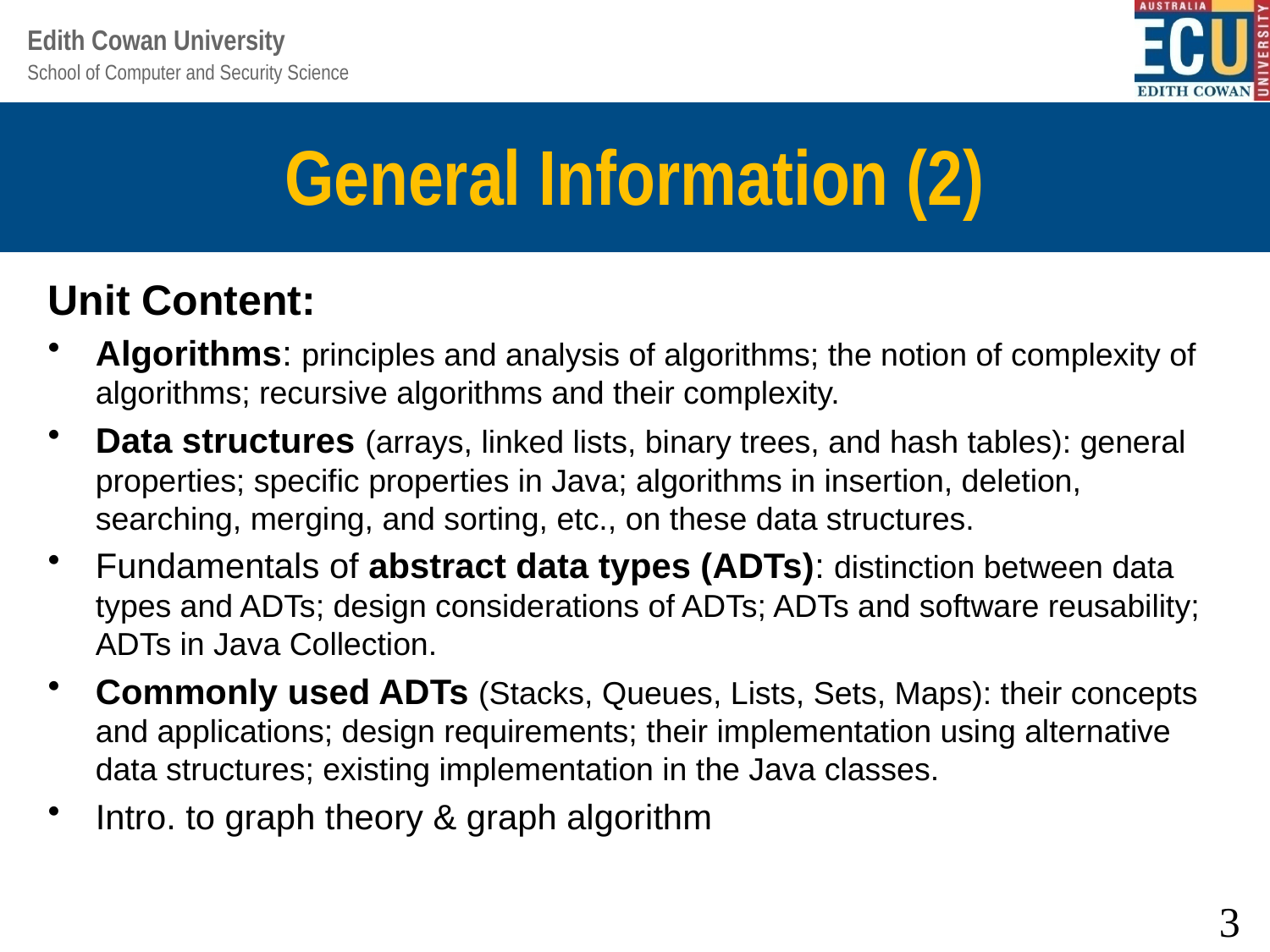

# General Information (2)
Unit Content:
Algorithms: principles and analysis of algorithms; the notion of complexity of algorithms; recursive algorithms and their complexity.
Data structures (arrays, linked lists, binary trees, and hash tables): general properties; specific properties in Java; algorithms in insertion, deletion, searching, merging, and sorting, etc., on these data structures.
Fundamentals of abstract data types (ADTs): distinction between data types and ADTs; design considerations of ADTs; ADTs and software reusability; ADTs in Java Collection.
Commonly used ADTs (Stacks, Queues, Lists, Sets, Maps): their concepts and applications; design requirements; their implementation using alternative data structures; existing implementation in the Java classes.
Intro. to graph theory & graph algorithm
3